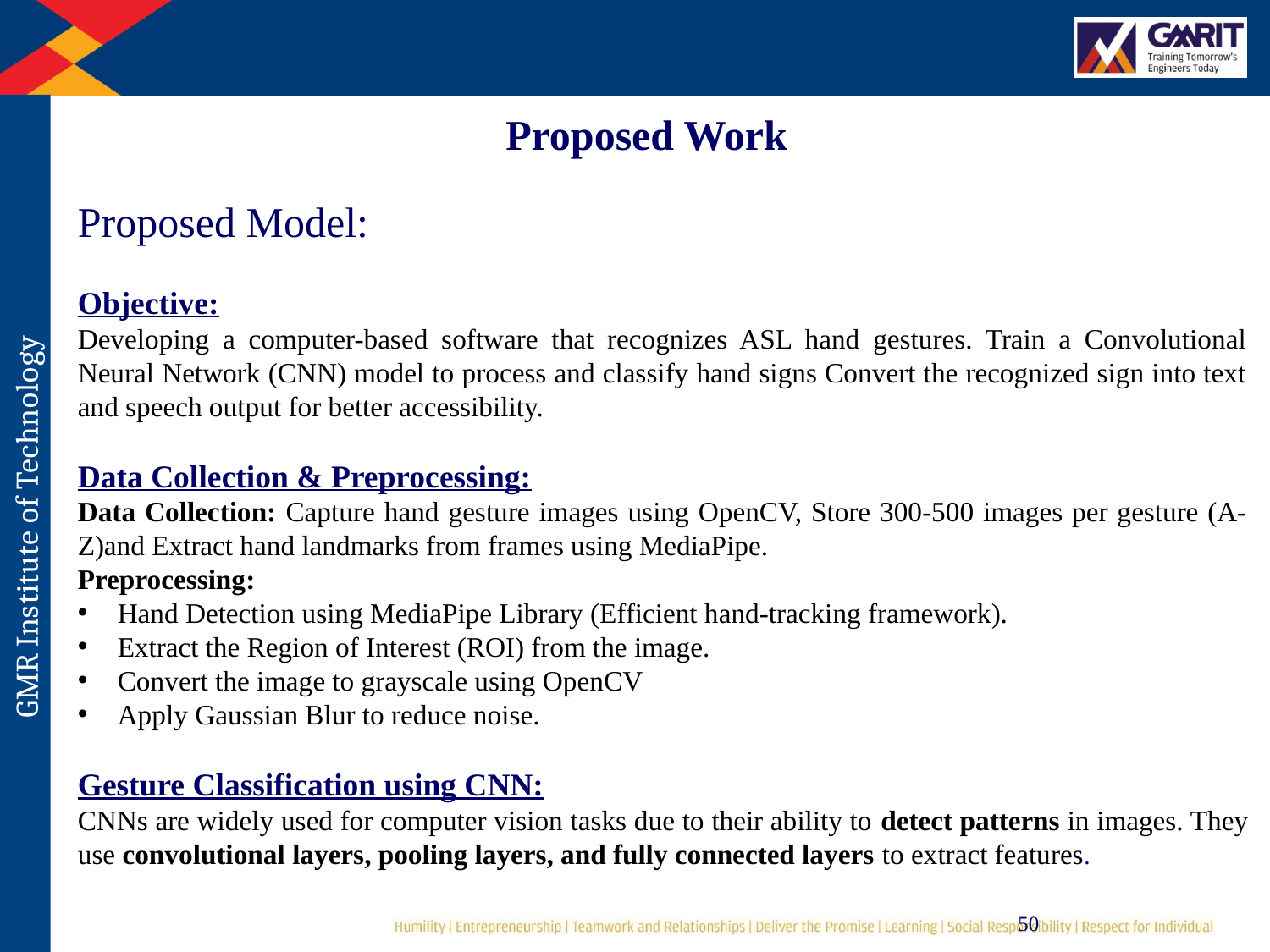

Proposed Work
Proposed Model:

Objective:
Developing a computer-based software that recognizes ASL hand gestures. Train a Convolutional Neural Network (CNN) model to process and classify hand signs Convert the recognized sign into text and speech output for better accessibility.

Data Collection & Preprocessing:
Data Collection: Capture hand gesture images using OpenCV, Store 300-500 images per gesture (A-Z)and Extract hand landmarks from frames using MediaPipe.
Preprocessing:
Hand Detection using MediaPipe Library (Efficient hand-tracking framework).
Extract the Region of Interest (ROI) from the image.
Convert the image to grayscale using OpenCV
Apply Gaussian Blur to reduce noise.

Gesture Classification using CNN:
CNNs are widely used for computer vision tasks due to their ability to detect patterns in images. They use convolutional layers, pooling layers, and fully connected layers to extract features.
50